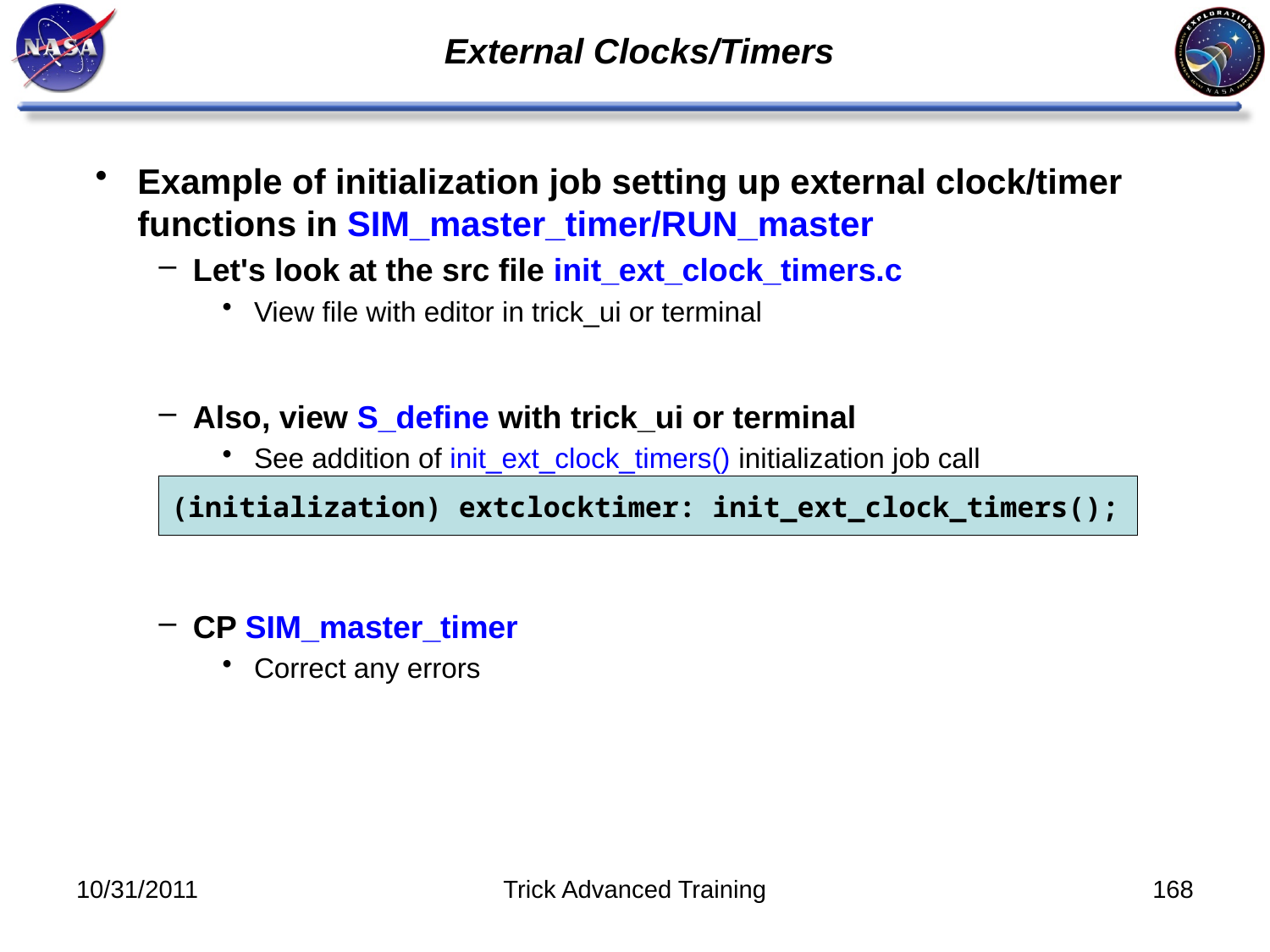

External Clocks/Timers
# Example of initialization job setting up external clock/timer functions in SIM_master_timer/RUN_master
Let's look at the src file init_ext_clock_timers.c
View file with editor in trick_ui or terminal

Also, view S_define with trick_ui or terminal
See addition of init_ext_clock_timers() initialization job call

CP SIM_master_timer
Correct any errors

(initialization) extclocktimer: init_ext_clock_timers();
10/31/2011
Trick Advanced Training
168